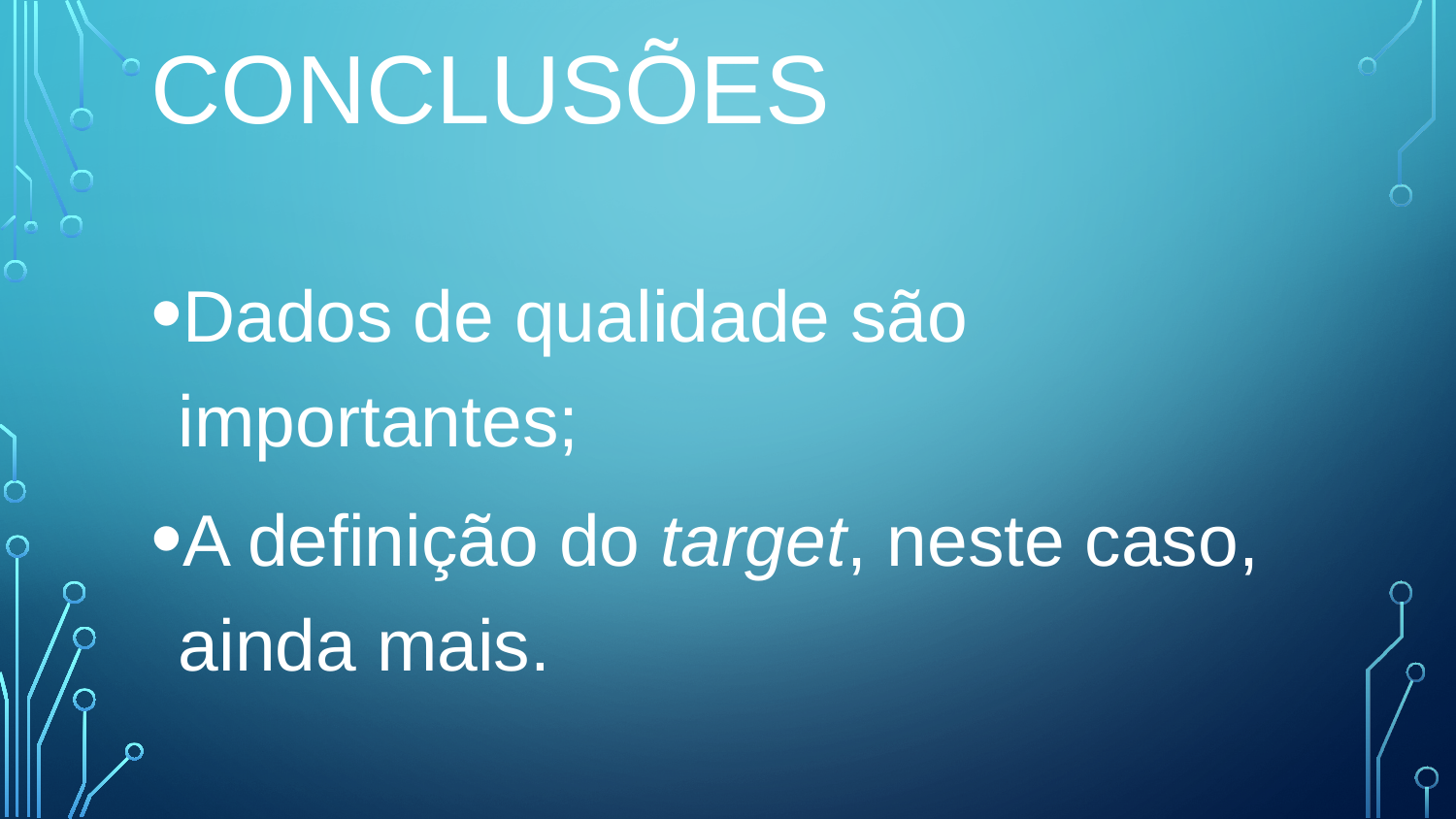

# CONCLUSÕES
Dados de qualidade são importantes;
A definição do target, neste caso, ainda mais.